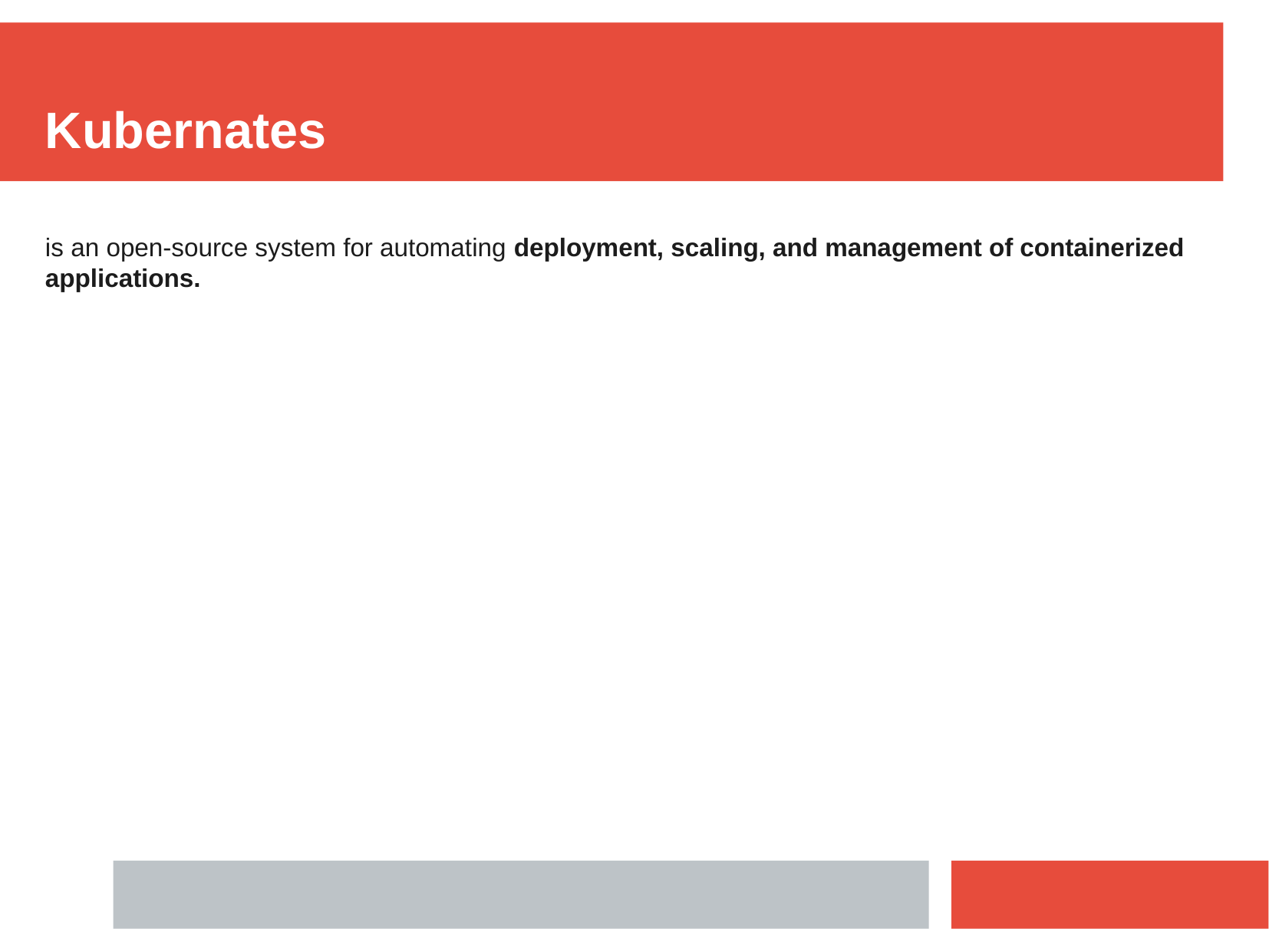

Kubernates
is an open-source system for automating deployment, scaling, and management of containerized applications.